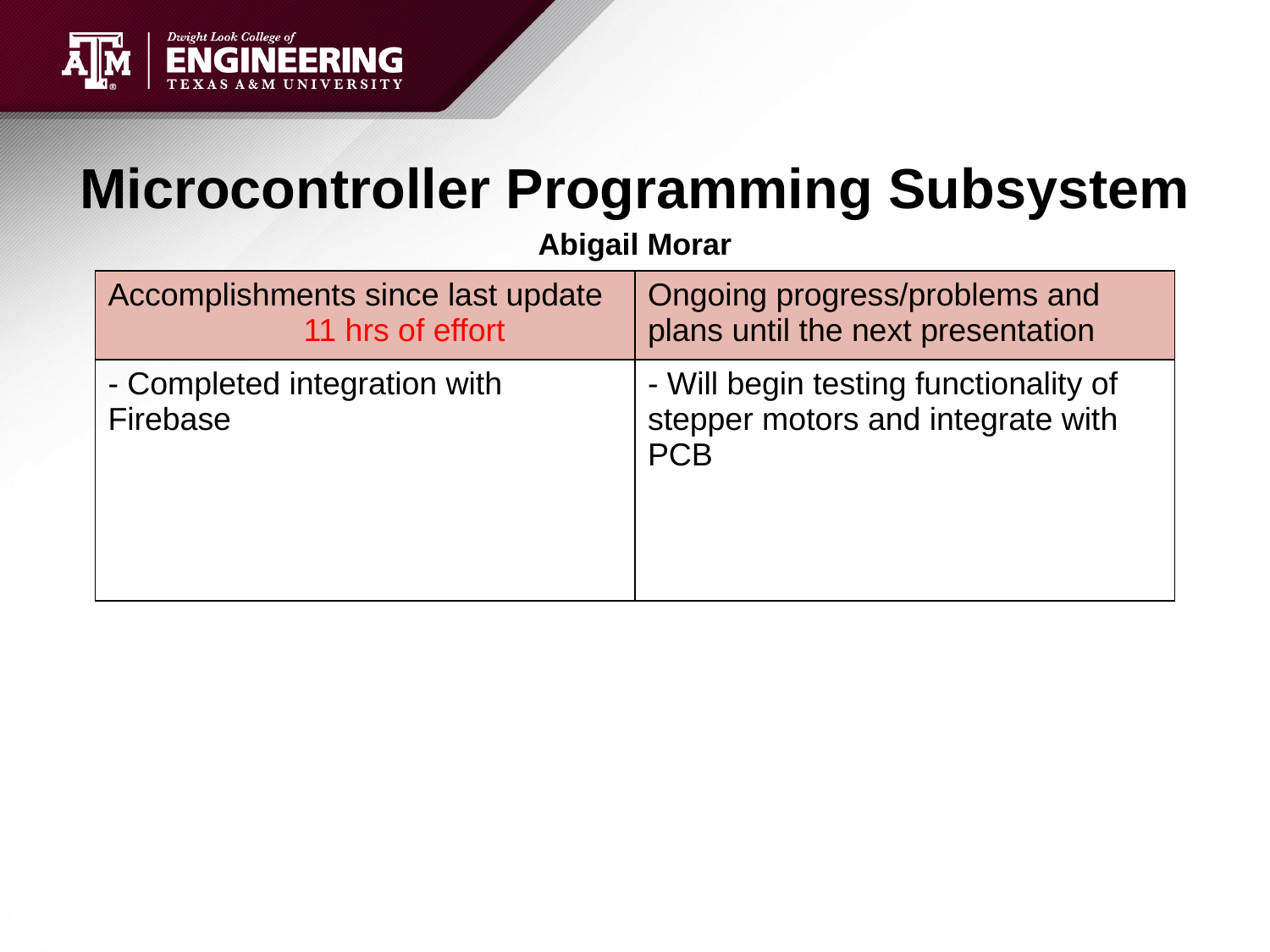

# Microcontroller Programming Subsystem
Abigail Morar
| Accomplishments since last update 11 hrs of effort | Ongoing progress/problems and plans until the next presentation |
| --- | --- |
| - Completed integration with Firebase | - Will begin testing functionality of stepper motors and integrate with PCB |